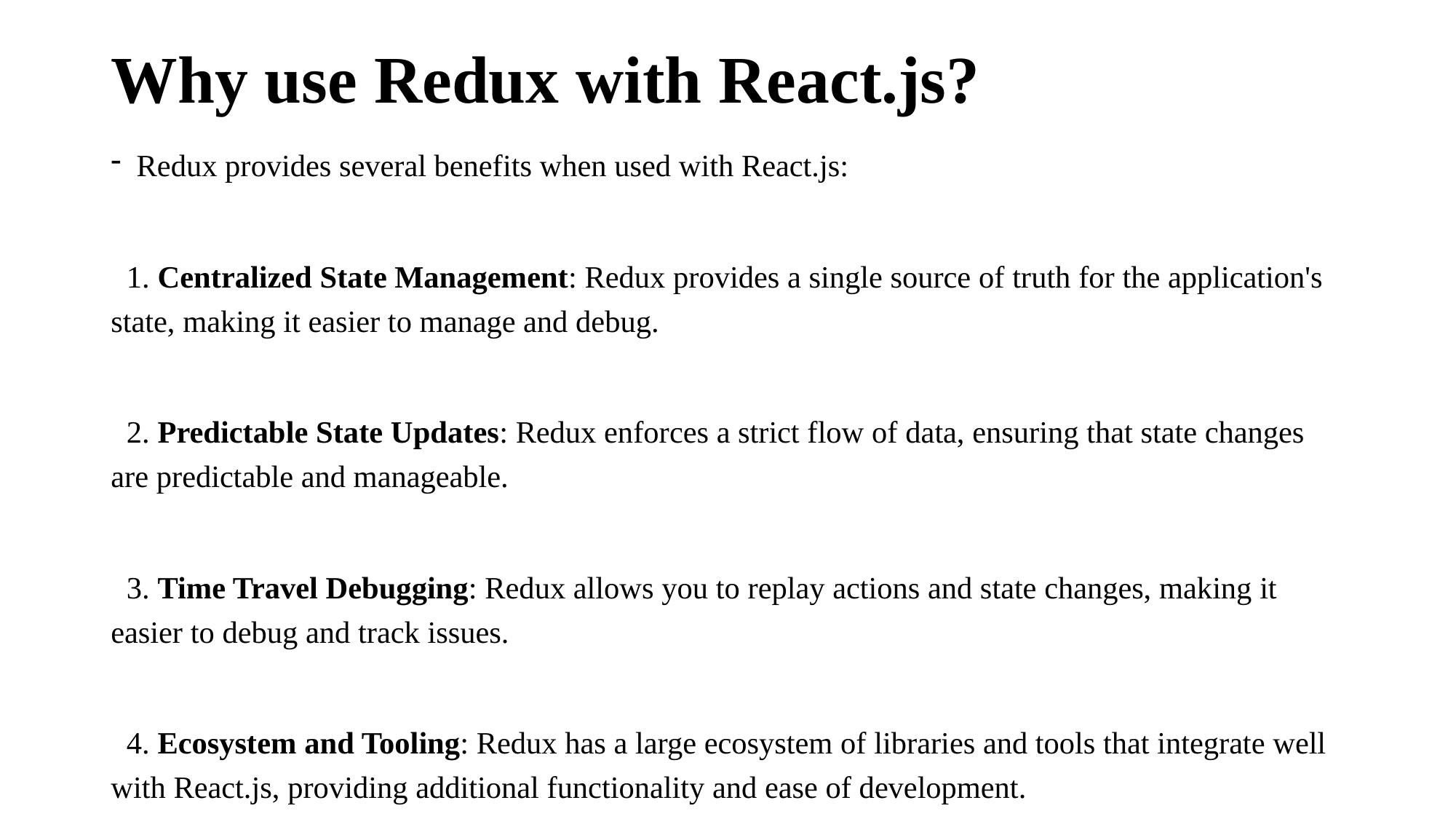

# Why use Redux with React.js?
Redux provides several benefits when used with React.js:

  1. Centralized State Management: Redux provides a single source of truth for the application's state, making it easier to manage and debug.

  2. Predictable State Updates: Redux enforces a strict flow of data, ensuring that state changes are predictable and manageable.

  3. Time Travel Debugging: Redux allows you to replay actions and state changes, making it easier to debug and track issues.

  4. Ecosystem and Tooling: Redux has a large ecosystem of libraries and tools that integrate well with React.js, providing additional functionality and ease of development.